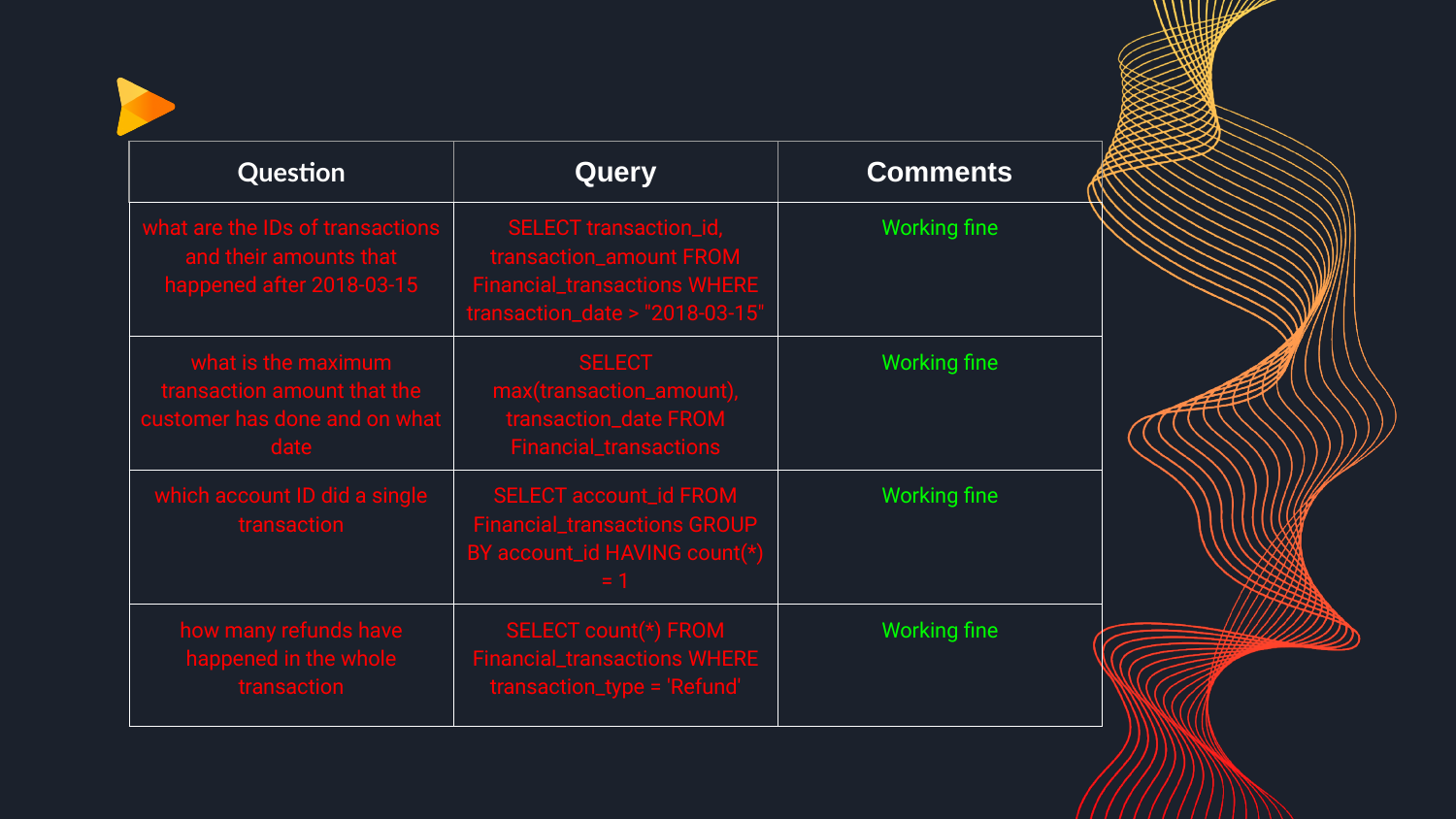

| Question | Query | Comments |
| --- | --- | --- |
| what are the IDs of transactions and their amounts that happened after 2018-03-15 | SELECT transaction\_id, transaction\_amount FROM Financial\_transactions WHERE transaction\_date > "2018-03-15" | Working fine |
| what is the maximum transaction amount that the customer has done and on what date | SELECT max(transaction\_amount), transaction\_date FROM Financial\_transactions | Working fine |
| which account ID did a single transaction | SELECT account\_id FROM Financial\_transactions GROUP BY account\_id HAVING count(\*) = 1 | Working fine |
| how many refunds have happened in the whole transaction | SELECT count(\*) FROM Financial\_transactions WHERE transaction\_type = 'Refund' | Working fine |